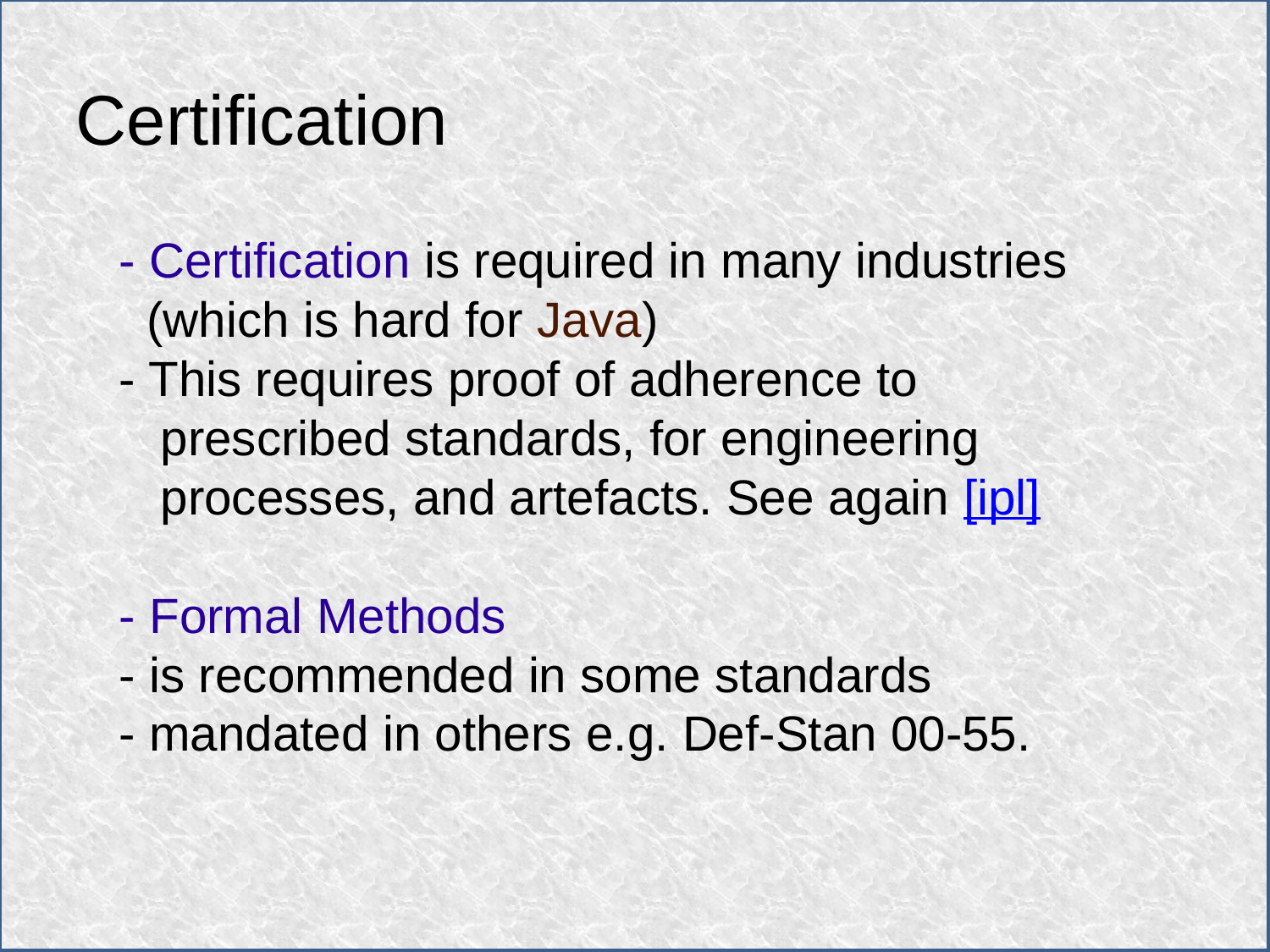

Certification
- Certification is required in many industries
  (which is hard for Java)
- This requires proof of adherence to
   prescribed standards, for engineering
   processes, and artefacts. See again [ipl]

- Formal Methods
- is recommended in some standards
- mandated in others e.g. Def-Stan 00-55.